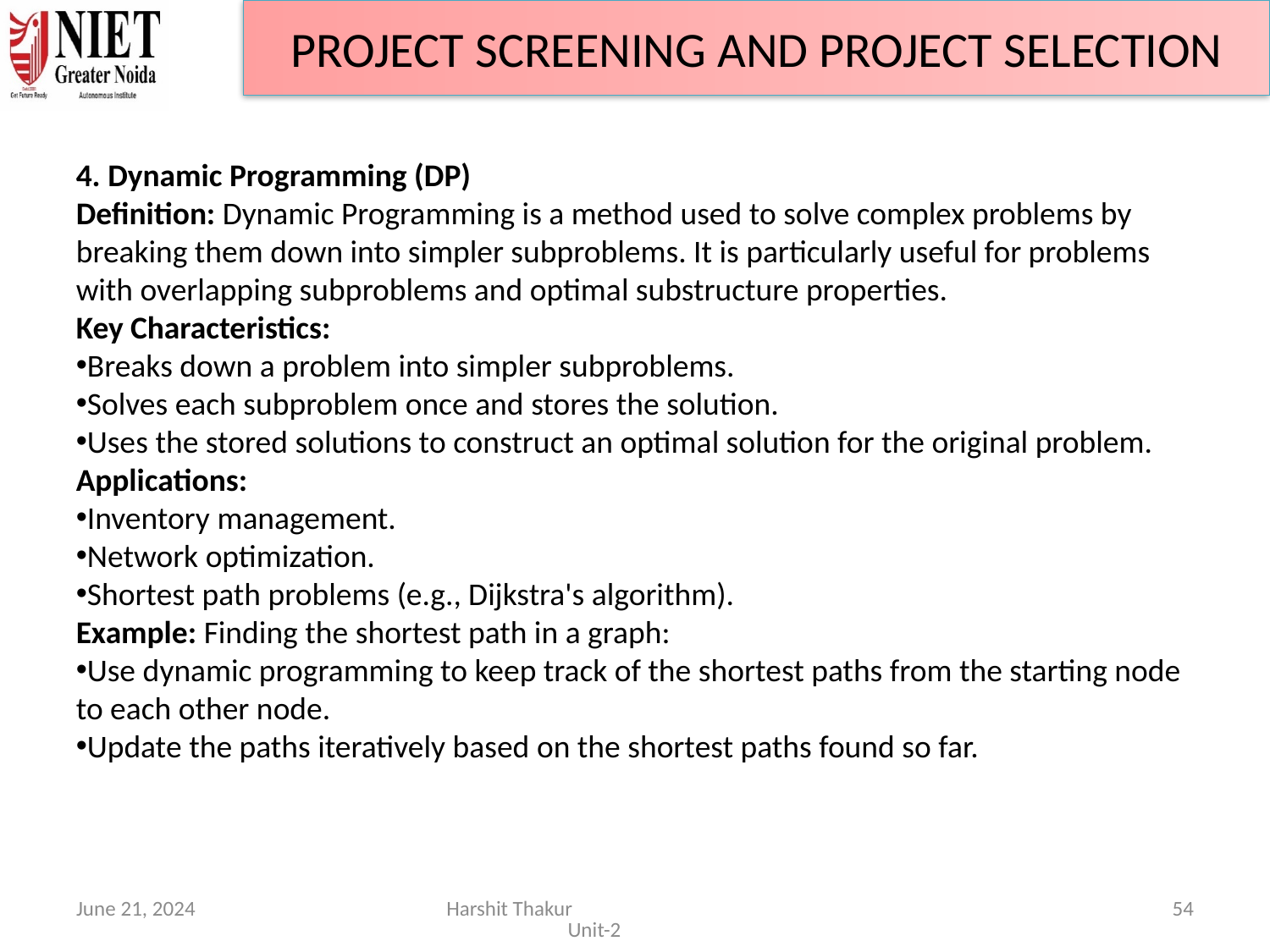

PROJECT SCREENING AND PROJECT SELECTION
4. Dynamic Programming (DP)
Definition: Dynamic Programming is a method used to solve complex problems by breaking them down into simpler subproblems. It is particularly useful for problems with overlapping subproblems and optimal substructure properties.
Key Characteristics:
Breaks down a problem into simpler subproblems.
Solves each subproblem once and stores the solution.
Uses the stored solutions to construct an optimal solution for the original problem.
Applications:
Inventory management.
Network optimization.
Shortest path problems (e.g., Dijkstra's algorithm).
Example: Finding the shortest path in a graph:
Use dynamic programming to keep track of the shortest paths from the starting node to each other node.
Update the paths iteratively based on the shortest paths found so far.

June 21, 2024
Harshit Thakur                                                                            Unit-2
54